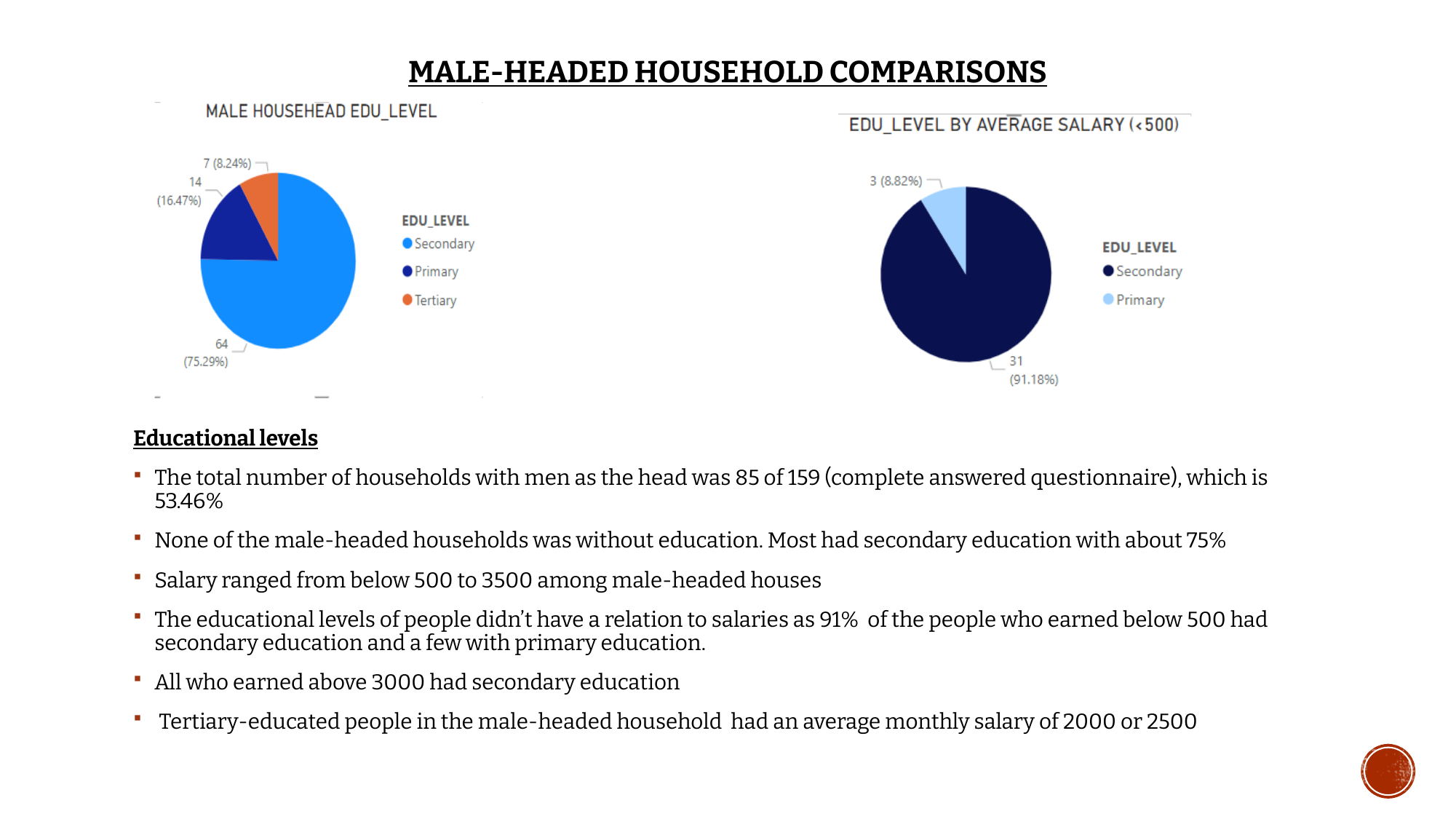

# Male-headed household Comparisons

Educational levels
The total number of households with men as the head was 85 of 159 (complete answered questionnaire), which is 53.46%
None of the male-headed households was without education. Most had secondary education with about 75%
Salary ranged from below 500 to 3500 among male-headed houses
The educational levels of people didn’t have a relation to salaries as 91%  of the people who earned below 500 had secondary education and a few with primary education.
All who earned above 3000 had secondary education
 Tertiary-educated people in the male-headed household  had an average monthly salary of 2000 or 2500